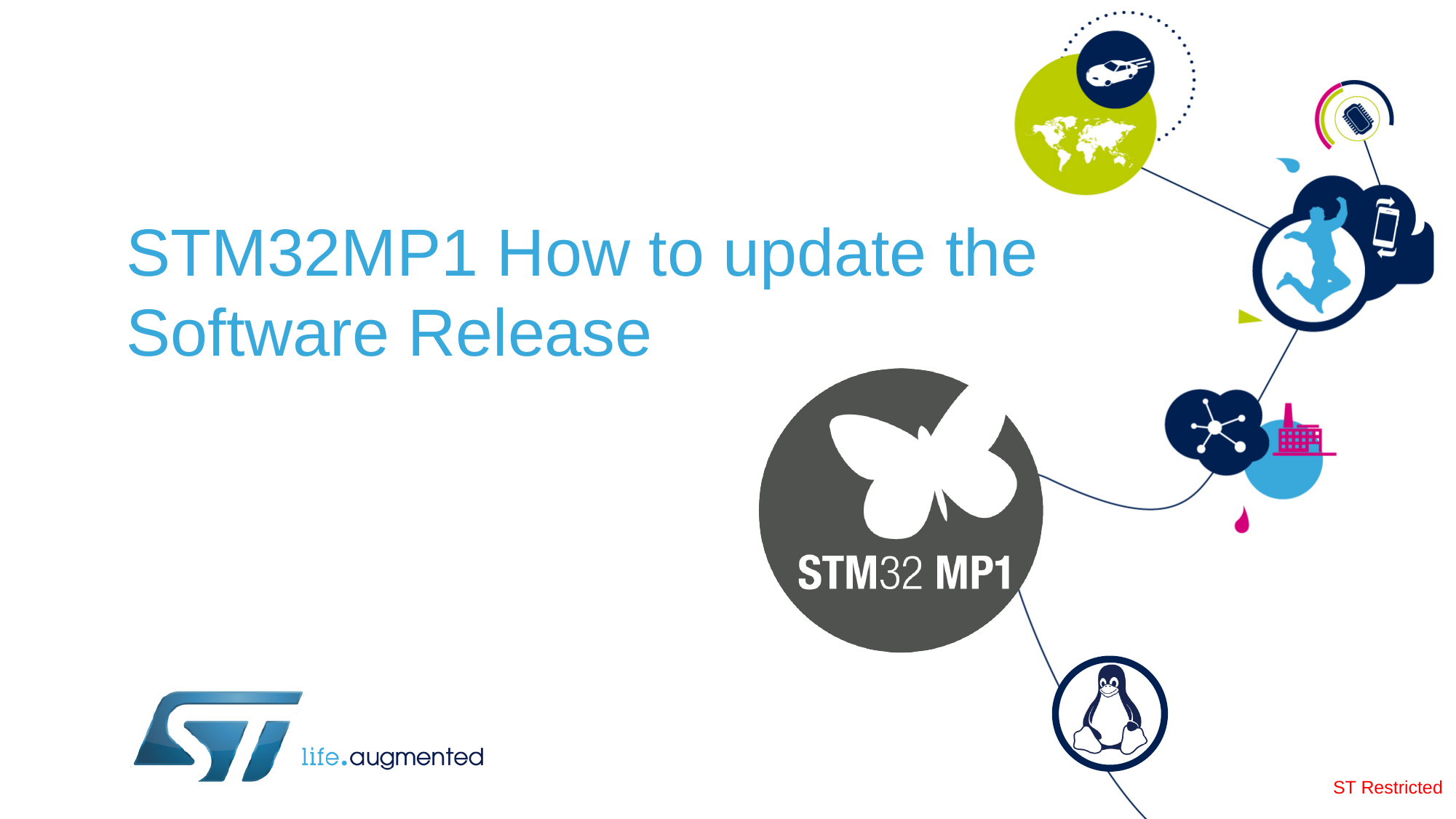

# STM32MP1 How to update the Software Release